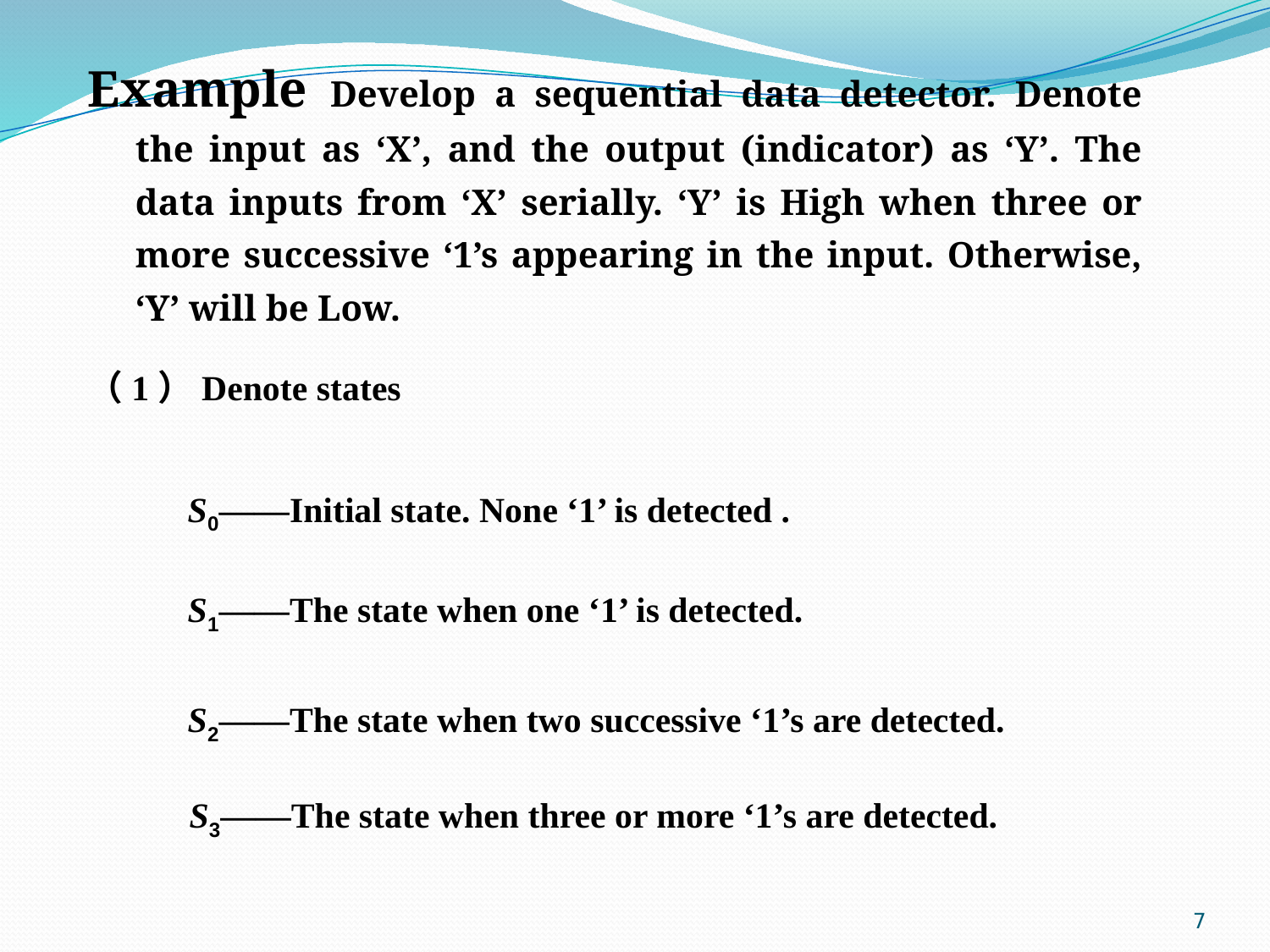

Example Develop a sequential data detector. Denote the input as ‘X’, and the output (indicator) as ‘Y’. The data inputs from ‘X’ serially. ‘Y’ is High when three or more successive ‘1’s appearing in the input. Otherwise, ‘Y’ will be Low.
（1）Denote states
S0——Initial state. None ‘1’ is detected .
S1——The state when one ‘1’ is detected.
S2——The state when two successive ‘1’s are detected.
S3——The state when three or more ‘1’s are detected.
7